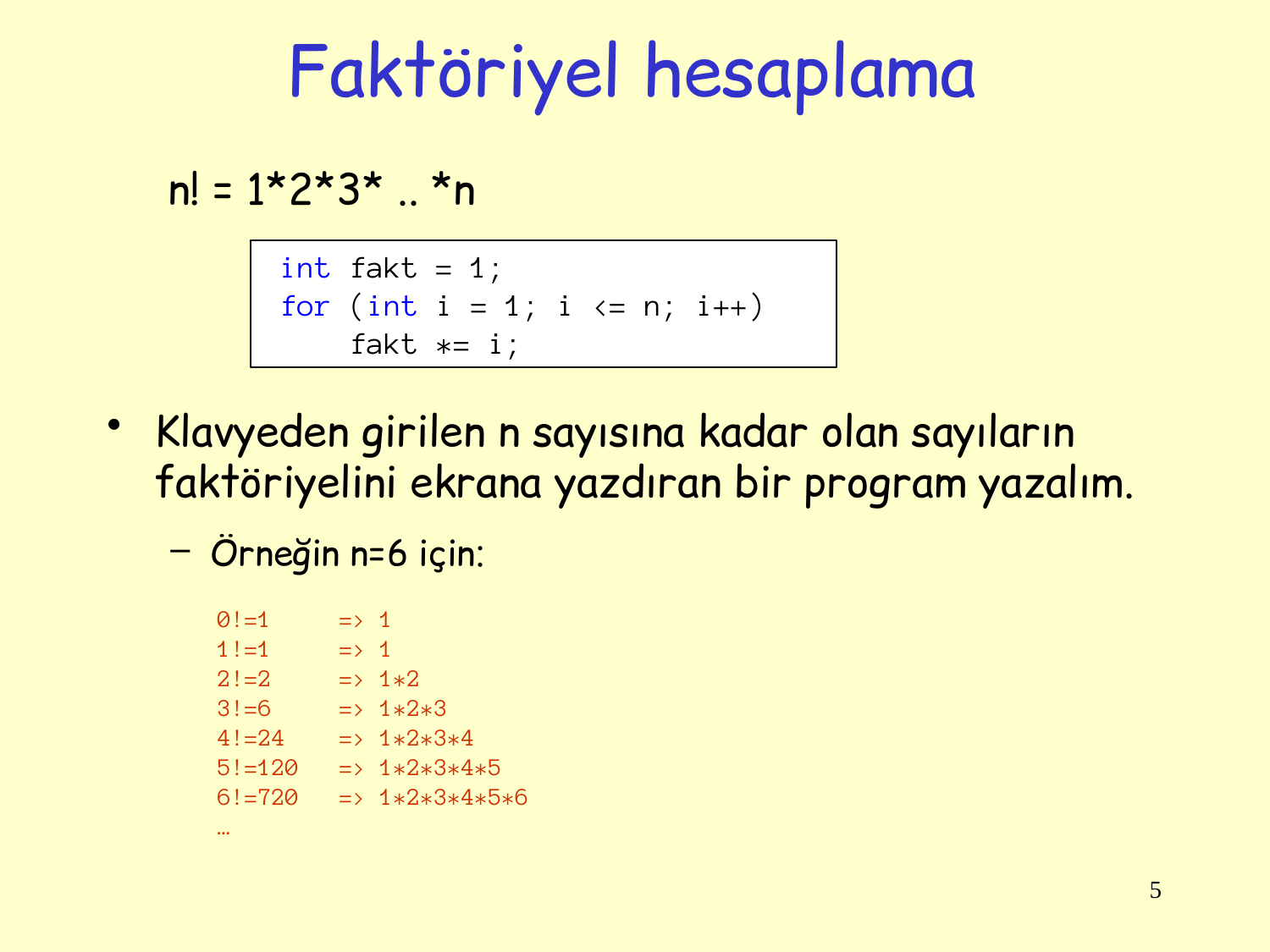

# Faktöriyel hesaplama
n! = 1*2*3* .. *n
 int fakt = 1;
 for (int i = 1; i <= n; i++)
     fakt *= i;
Klavyeden girilen n sayısına kadar olan sayıların faktöriyelini ekrana yazdıran bir program yazalım.

Örneğin n=6 için:

0!=1     => 1
1!=1     => 1
2!=2     => 1*2
3!=6     => 1*2*3
4!=24    => 1*2*3*4
5!=120   => 1*2*3*4*5
6!=720   => 1*2*3*4*5*6
…

5